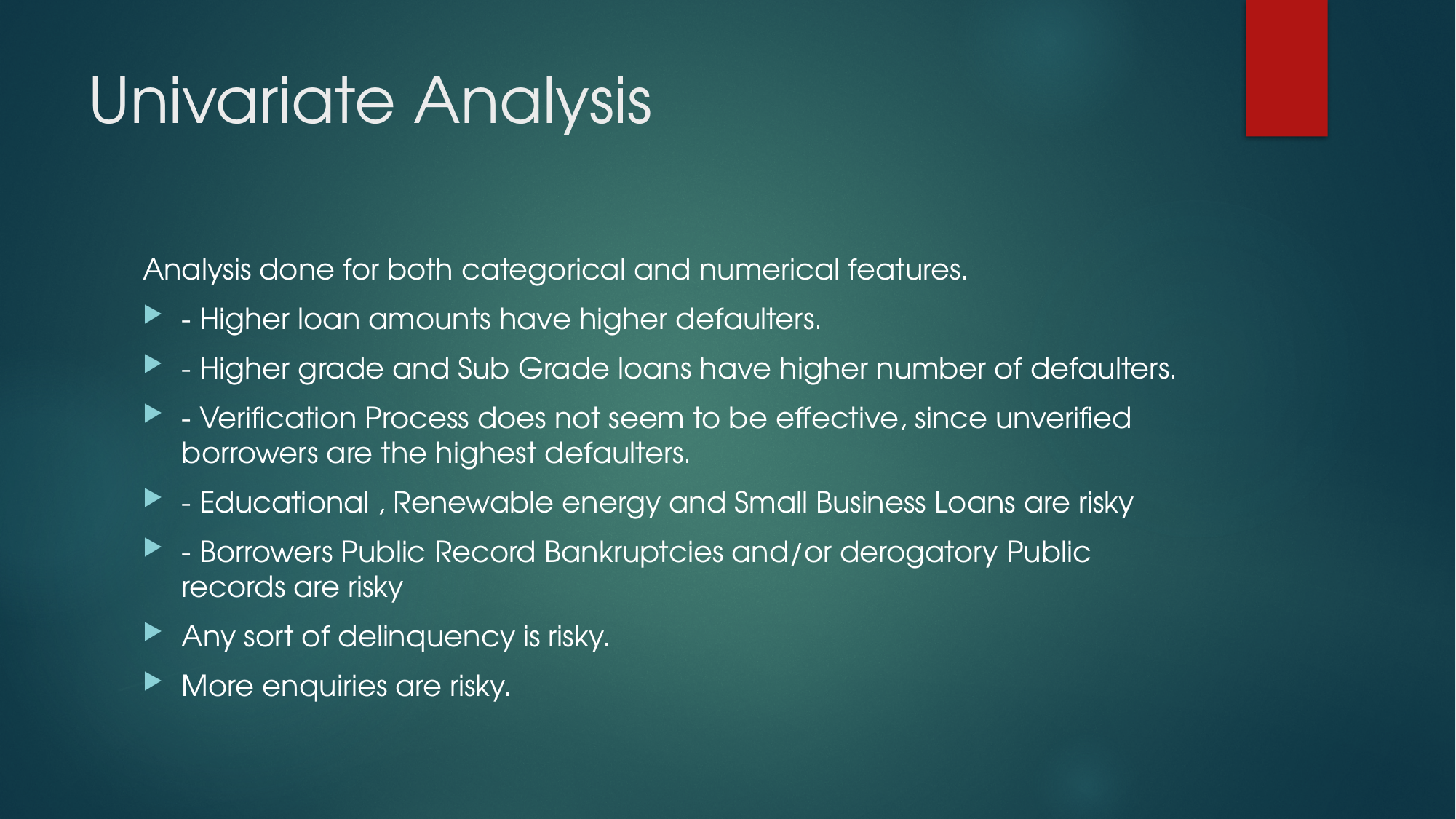

# Univariate Analysis
Analysis done for both categorical and numerical features.
- Higher loan amounts have higher defaulters.
- Higher grade and Sub Grade loans have higher number of defaulters.
- Verification Process does not seem to be effective, since unverified borrowers are the highest defaulters.
- Educational , Renewable energy and Small Business Loans are risky
- Borrowers Public Record Bankruptcies and/or derogatory Public records are risky
Any sort of delinquency is risky.
More enquiries are risky.